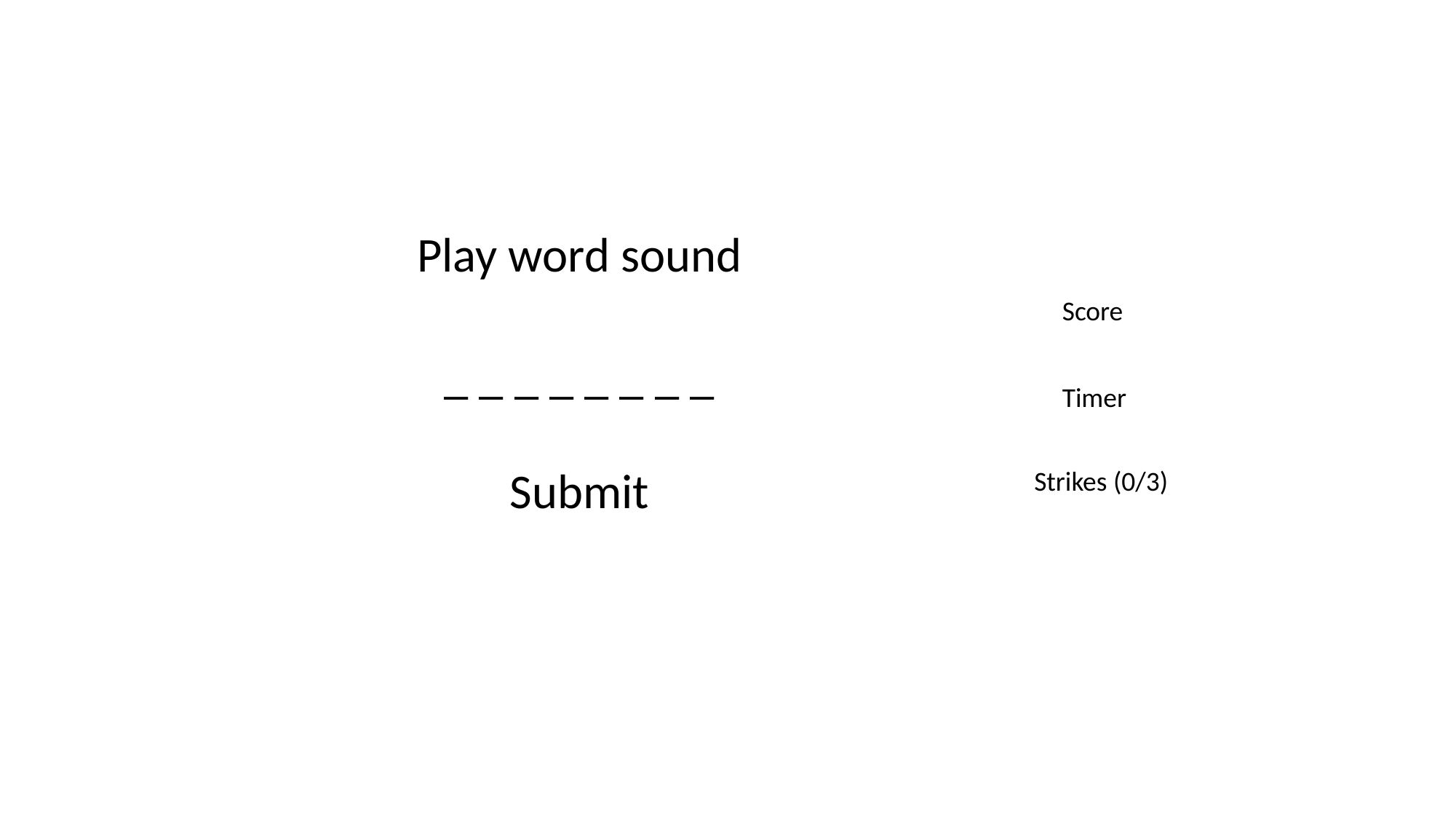

Play word sound
Score
_ _ _ _ _ _ _ _
Timer
Submit
Strikes (0/3)